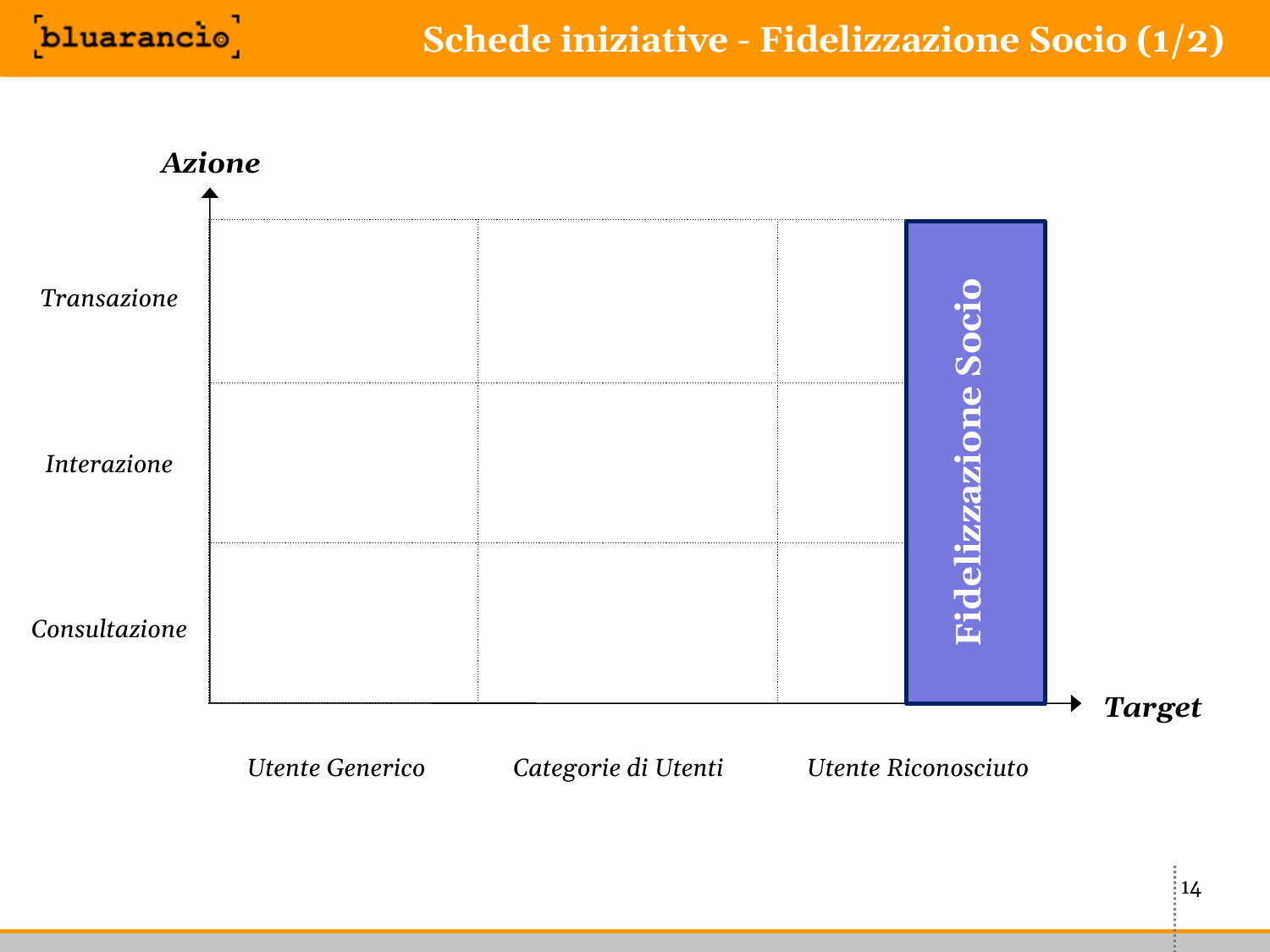

# Schede iniziative - Fidelizzazione Socio (1/2)
Azione
| Transazione |
| --- |
| Interazione |
| Consultazione |
|  |  |  |
| --- | --- | --- |
|  |  |  |
|  |  |  |
Fidelizzazione Socio
Target
| Utente Generico | Categorie di Utenti | Utente Riconosciuto |
| --- | --- | --- |